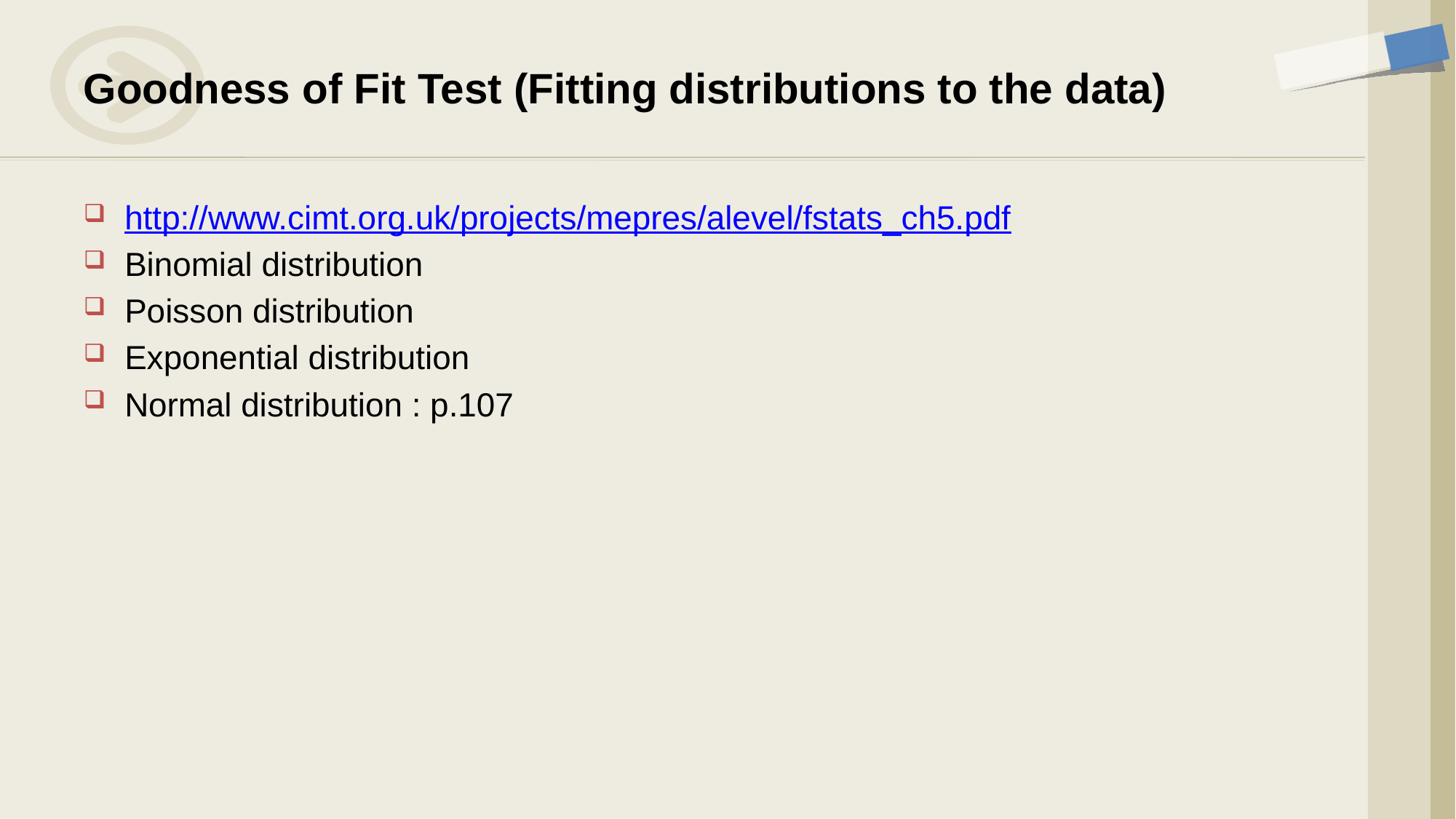

# Goodness of Fit Test (Fitting distributions to the data)
http://www.cimt.org.uk/projects/mepres/alevel/fstats_ch5.pdf
Binomial distribution
Poisson distribution
Exponential distribution
Normal distribution : p.107